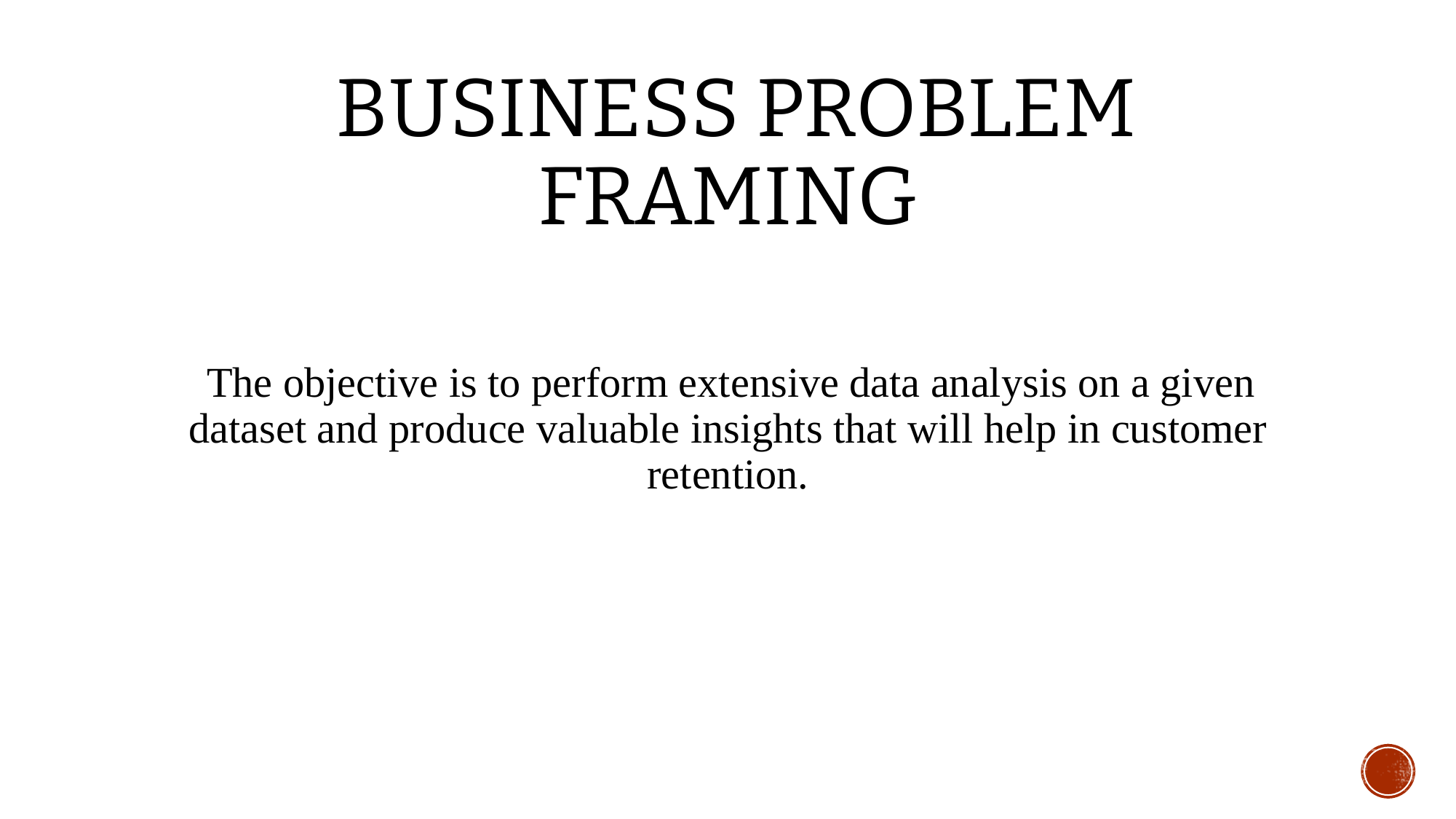

# BUSINESS PROBLEM FRAMING

 The objective is to perform extensive data analysis on a given dataset and produce valuable insights that will help in customer retention.